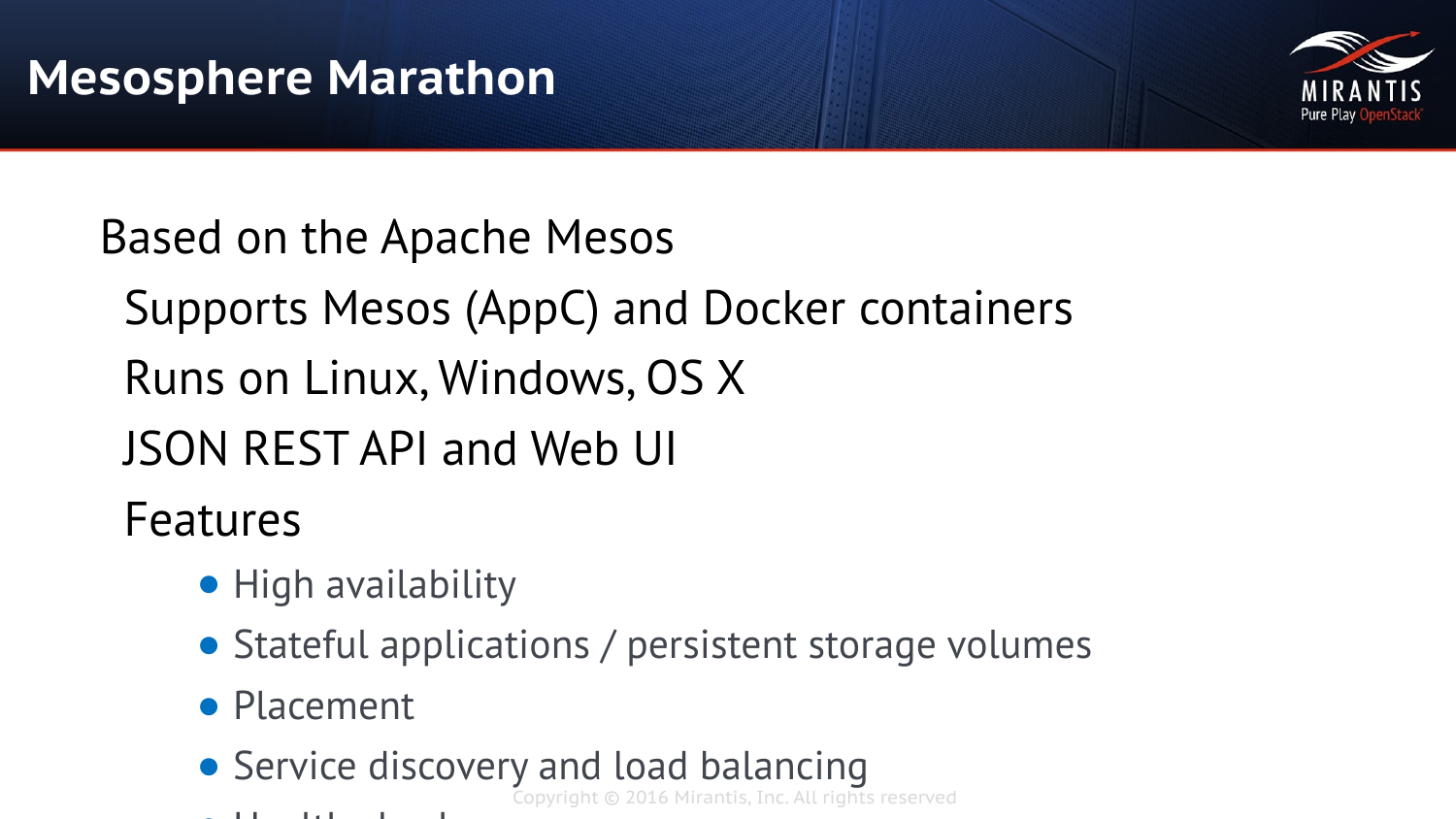

# Mesosphere Marathon
Based on the Apache Mesos
Supports Mesos (AppC) and Docker containers
Runs on Linux, Windows, OS X
JSON REST API and Web UI
Features
High availability
Stateful applications / persistent storage volumes
Placement
Service discovery and load balancing
Health checks